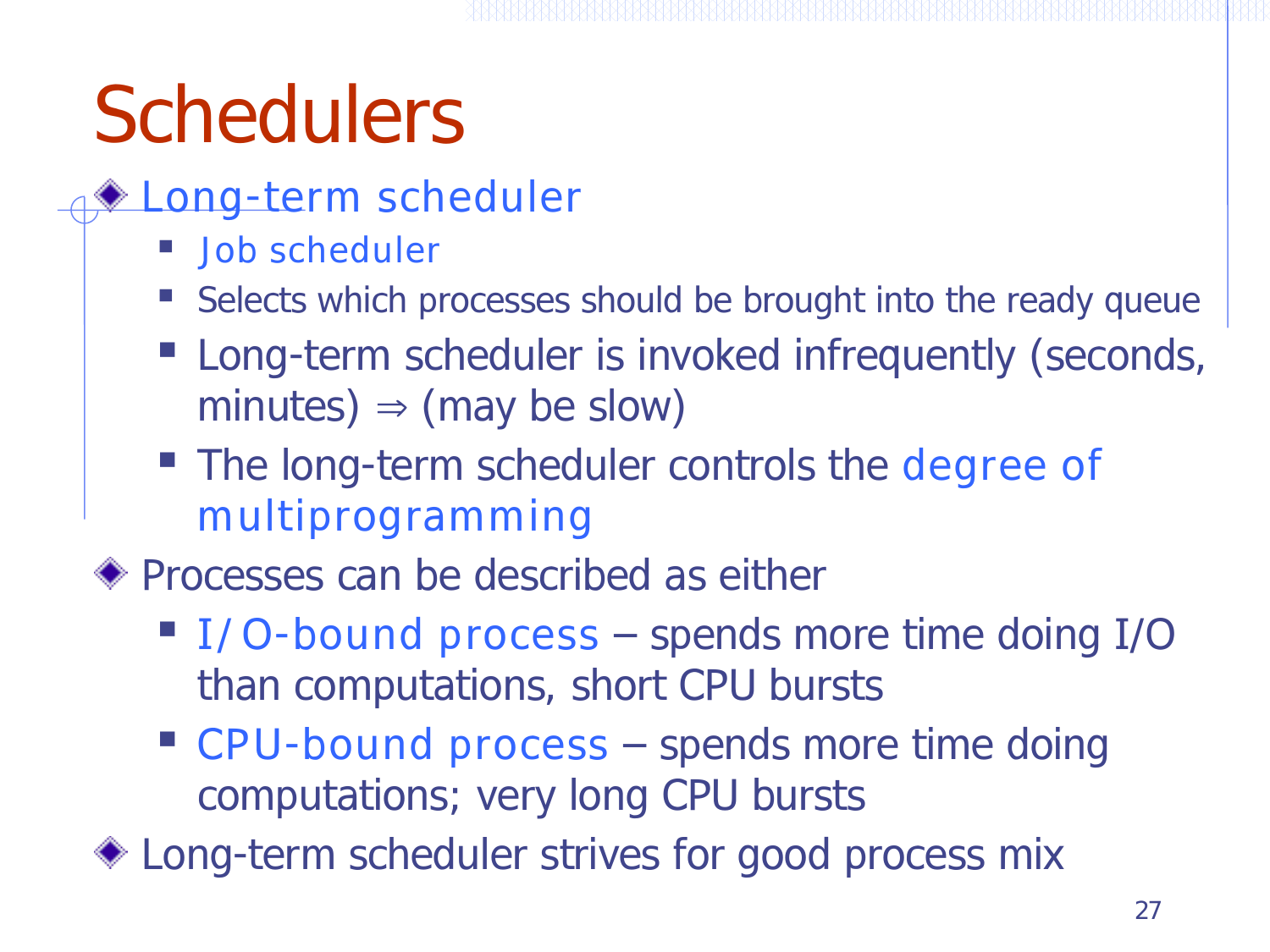

# Schedulers
Long-term scheduler
Job scheduler
Selects which processes should be brought into the ready queue
Long-term scheduler is invoked infrequently (seconds, minutes) ⇒ (may be slow)
The long-term scheduler controls the degree of multiprogramming
Processes can be described as either
I/O-bound process – spends more time doing I/O than computations, short CPU bursts
CPU-bound process – spends more time doing computations; very long CPU bursts
Long-term scheduler strives for good process mix

27